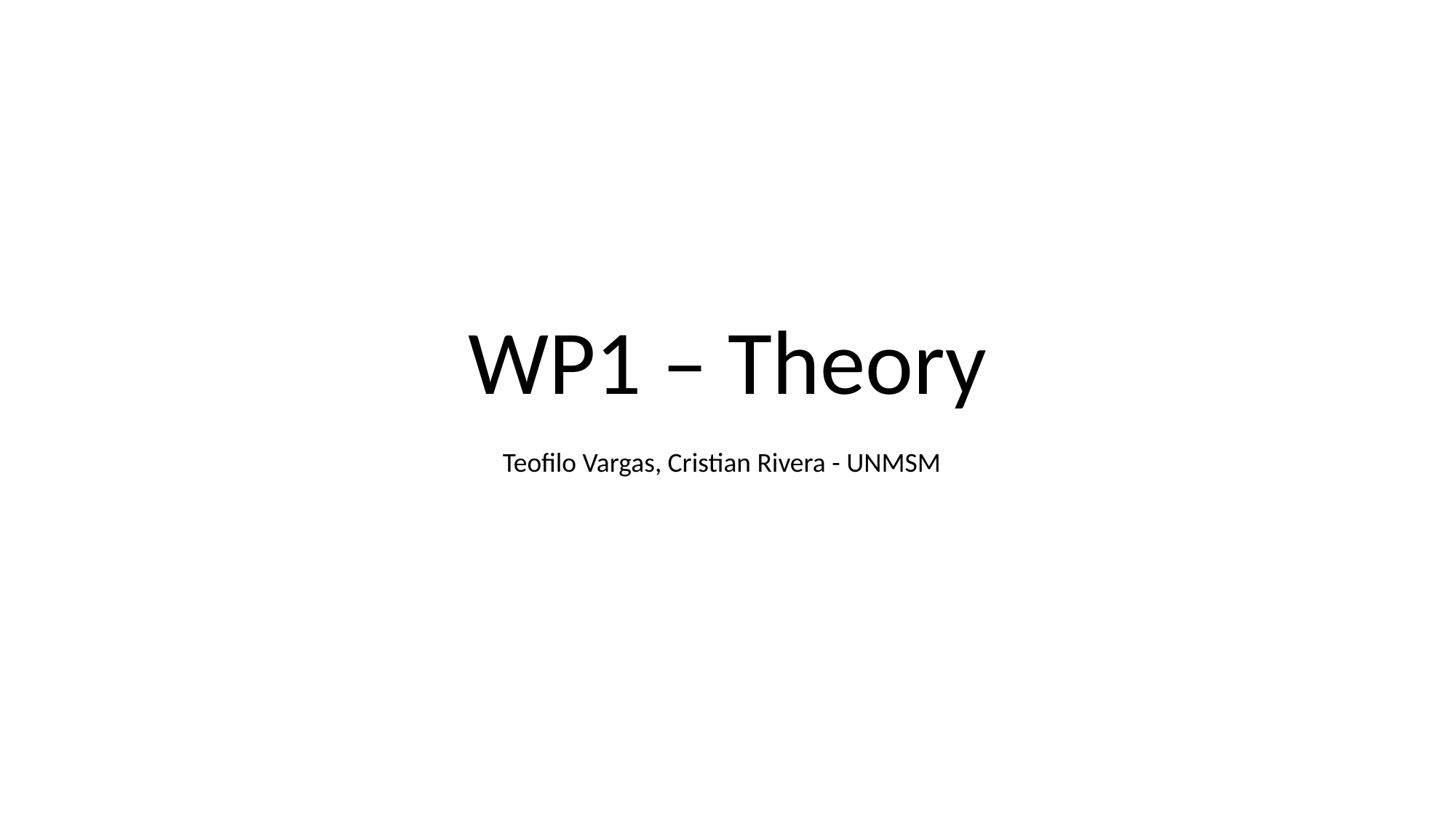

# WP1 – Theory
Teofilo Vargas, Cristian Rivera - UNMSM